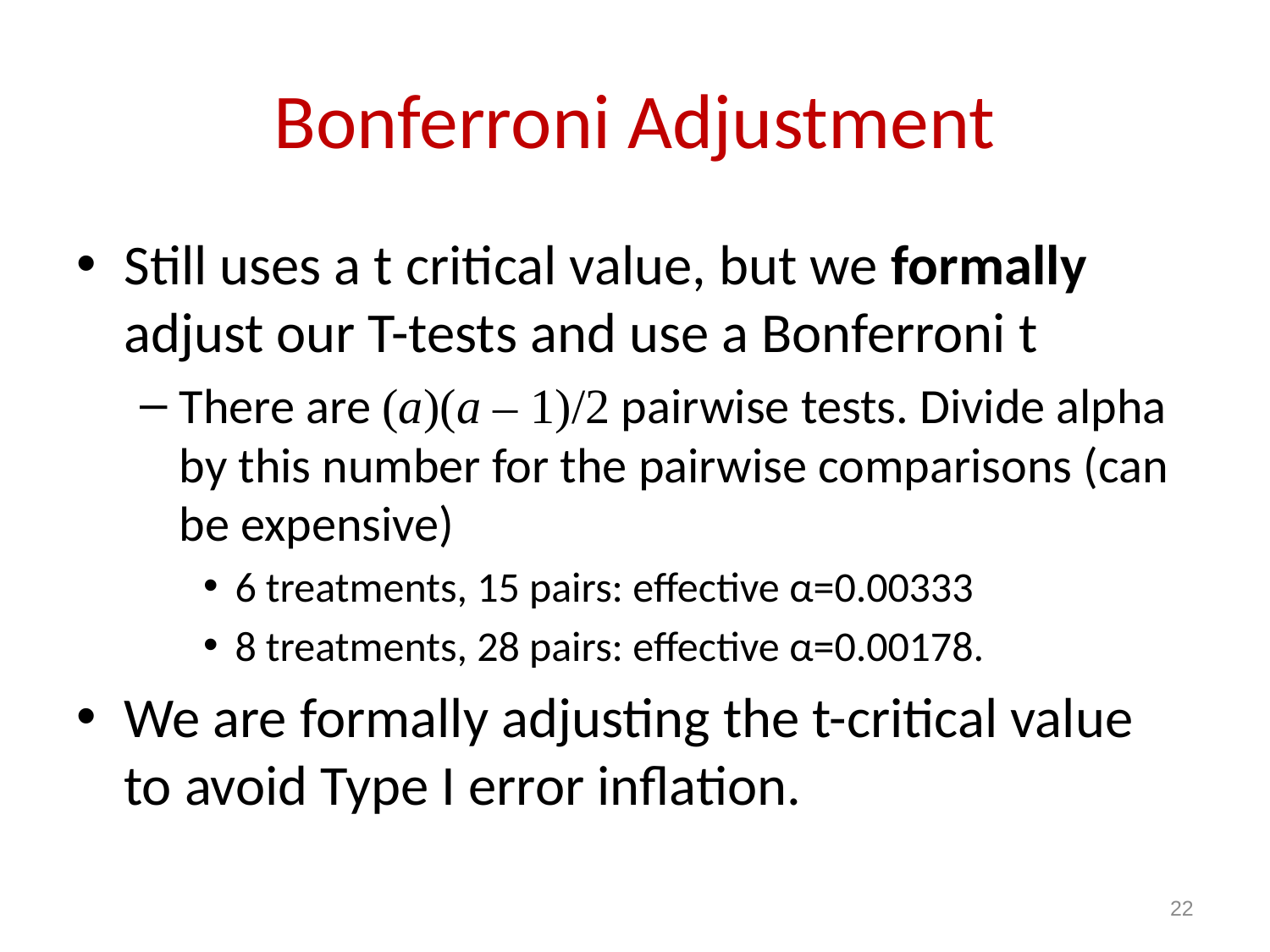

# Bonferroni Adjustment
Still uses a t critical value, but we formally adjust our T-tests and use a Bonferroni t
There are (a)(a – 1)/2 pairwise tests. Divide alpha by this number for the pairwise comparisons (can be expensive)
6 treatments, 15 pairs: effective α=0.00333
8 treatments, 28 pairs: effective α=0.00178.
We are formally adjusting the t-critical value to avoid Type I error inflation.

22